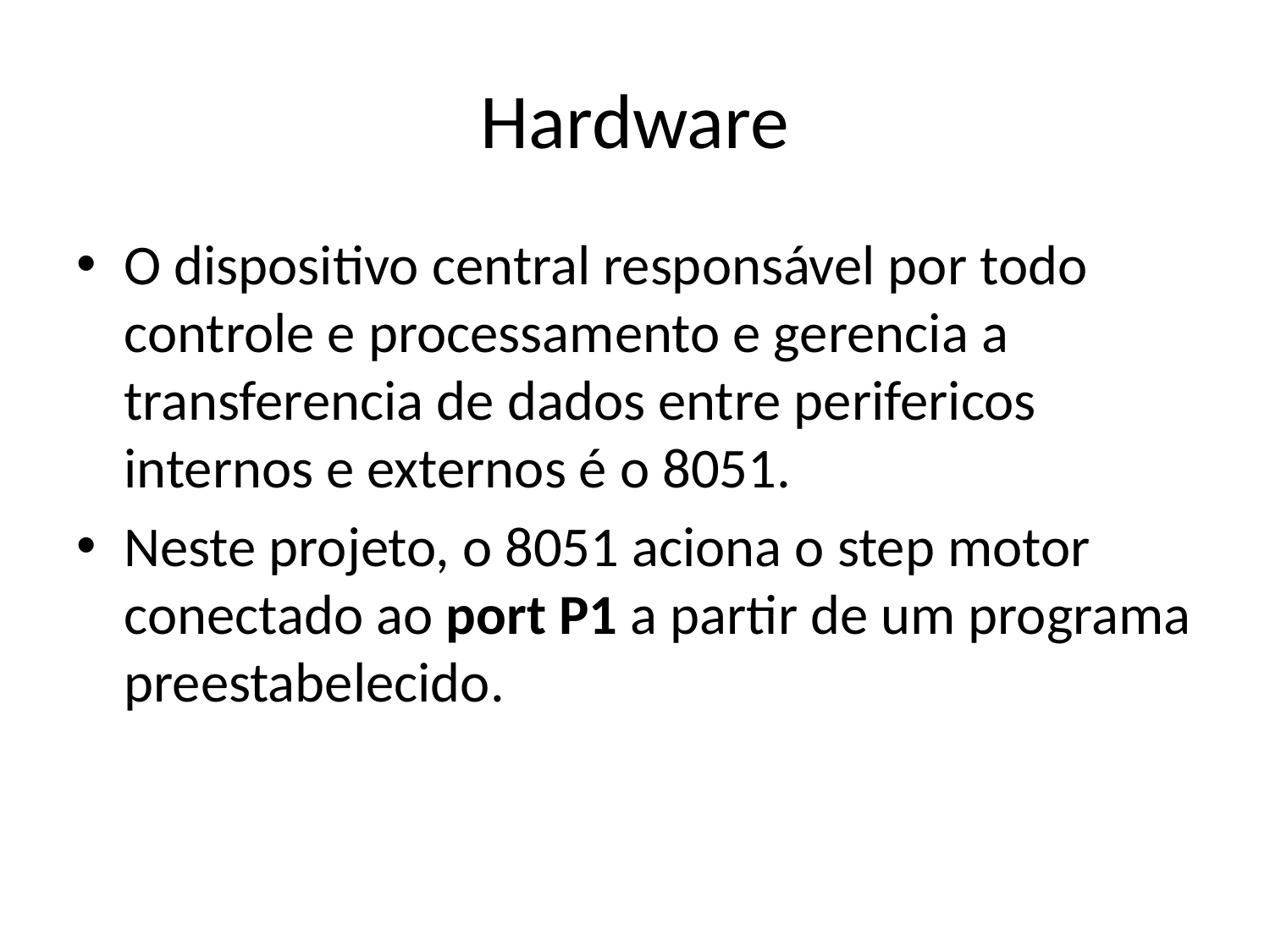

# Hardware
O dispositivo central responsável por todo controle e processamento e gerencia a transferencia de dados entre perifericos internos e externos é o 8051.
Neste projeto, o 8051 aciona o step motor conectado ao port P1 a partir de um programa preestabelecido.